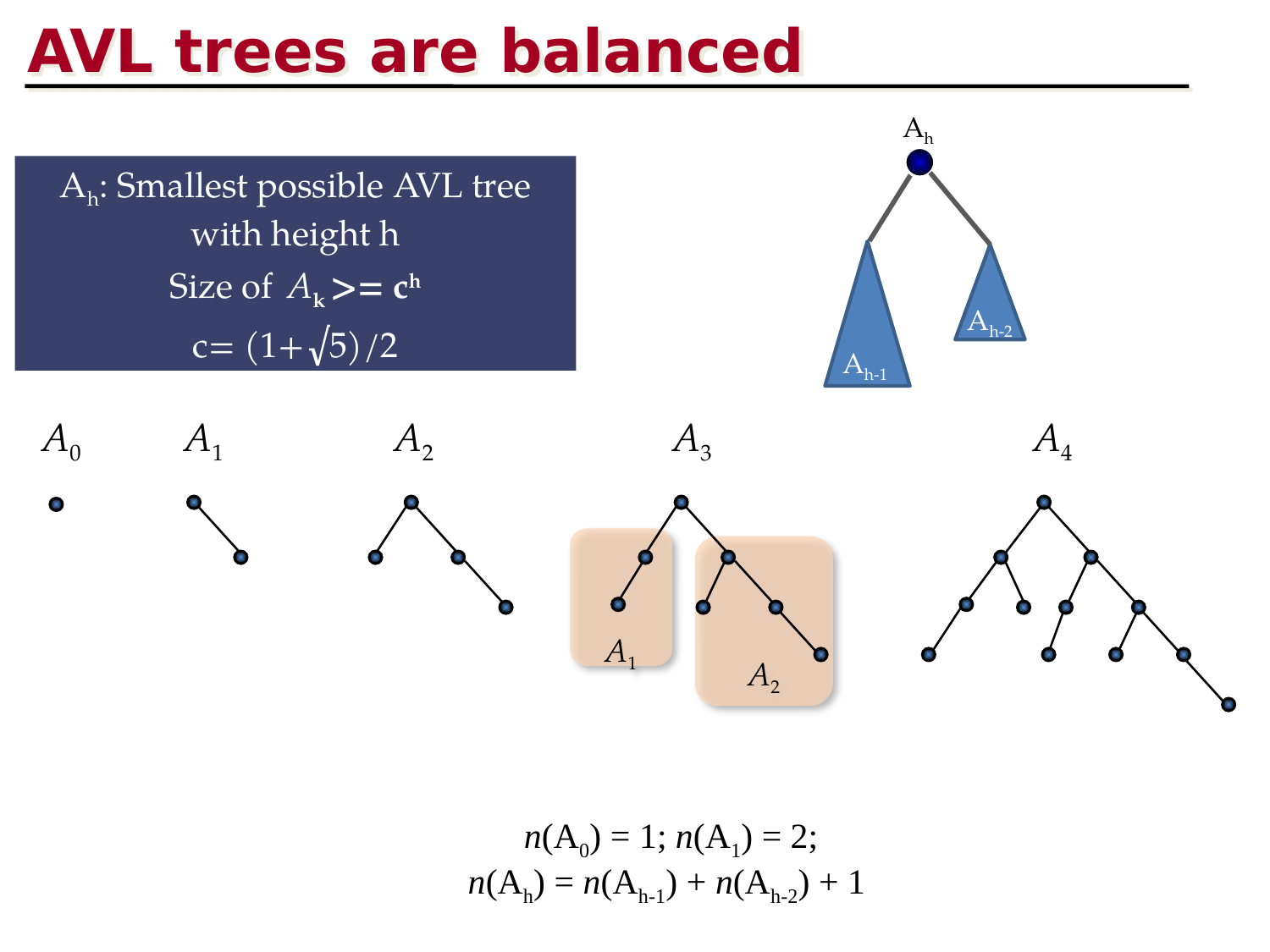

AVL trees are balanced

Ah

Ah: Smallest possible AVL tree with height h
Size of  Ak >= ch
c= (1+√5)/2

Ah-2
Ah-1
A0
A1
A2
A3
A4

A1

A2

n(A0) = 1; n(A1) = 2;
n(Ah) = n(Ah-1) + n(Ah-2) + 1